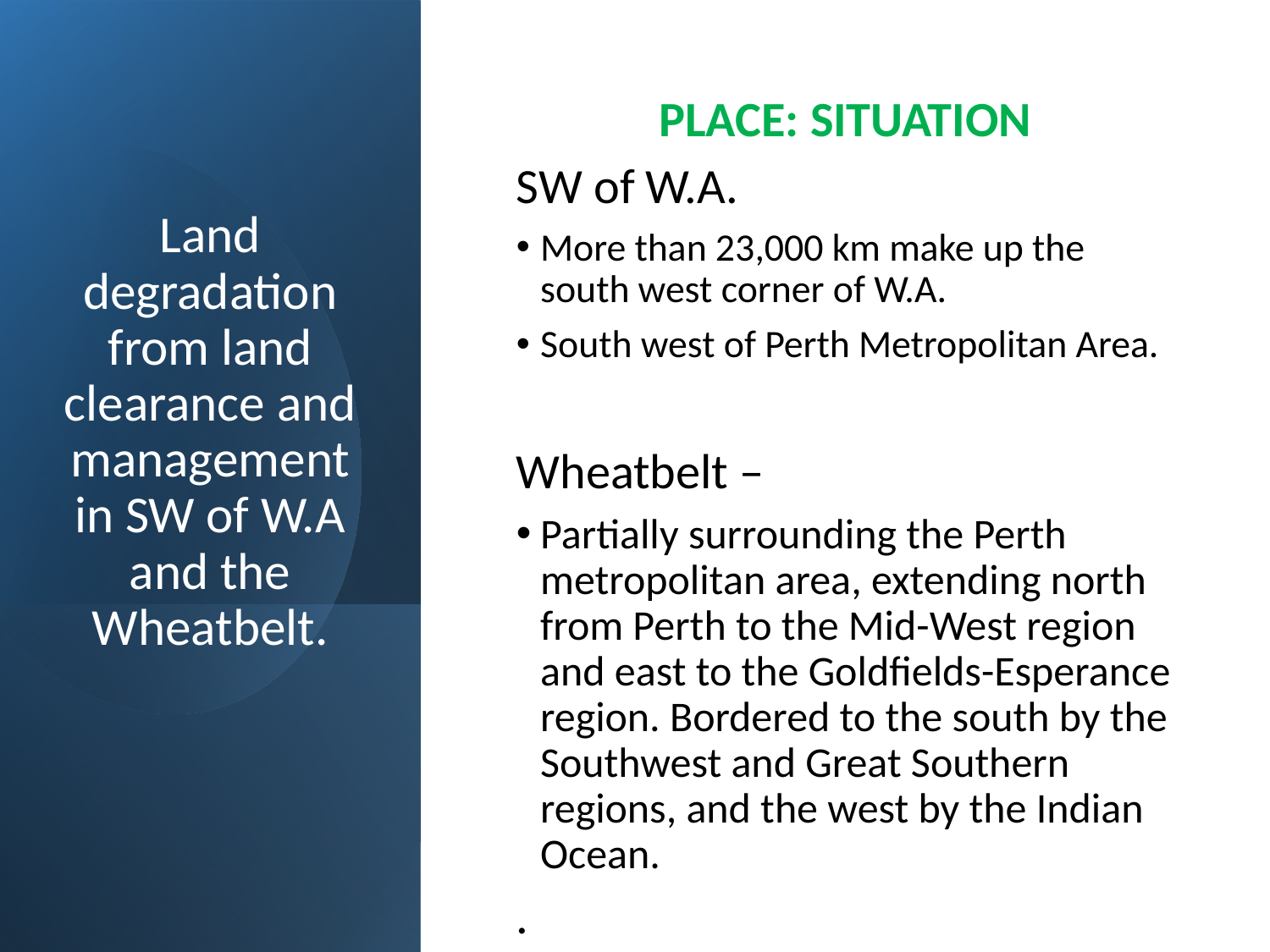

# Land degradation from land clearance and management in SW of W.A and the Wheatbelt.
PLACE: SITUATION
SW of W.A.
More than 23,000 km make up the south west corner of W.A.
South west of Perth Metropolitan Area.

Wheatbelt –
Partially surrounding the Perth metropolitan area, extending north from Perth to the Mid-West region and east to the Goldfields-Esperance region. Bordered to the south by the Southwest and Great Southern regions, and the west by the Indian Ocean.
.